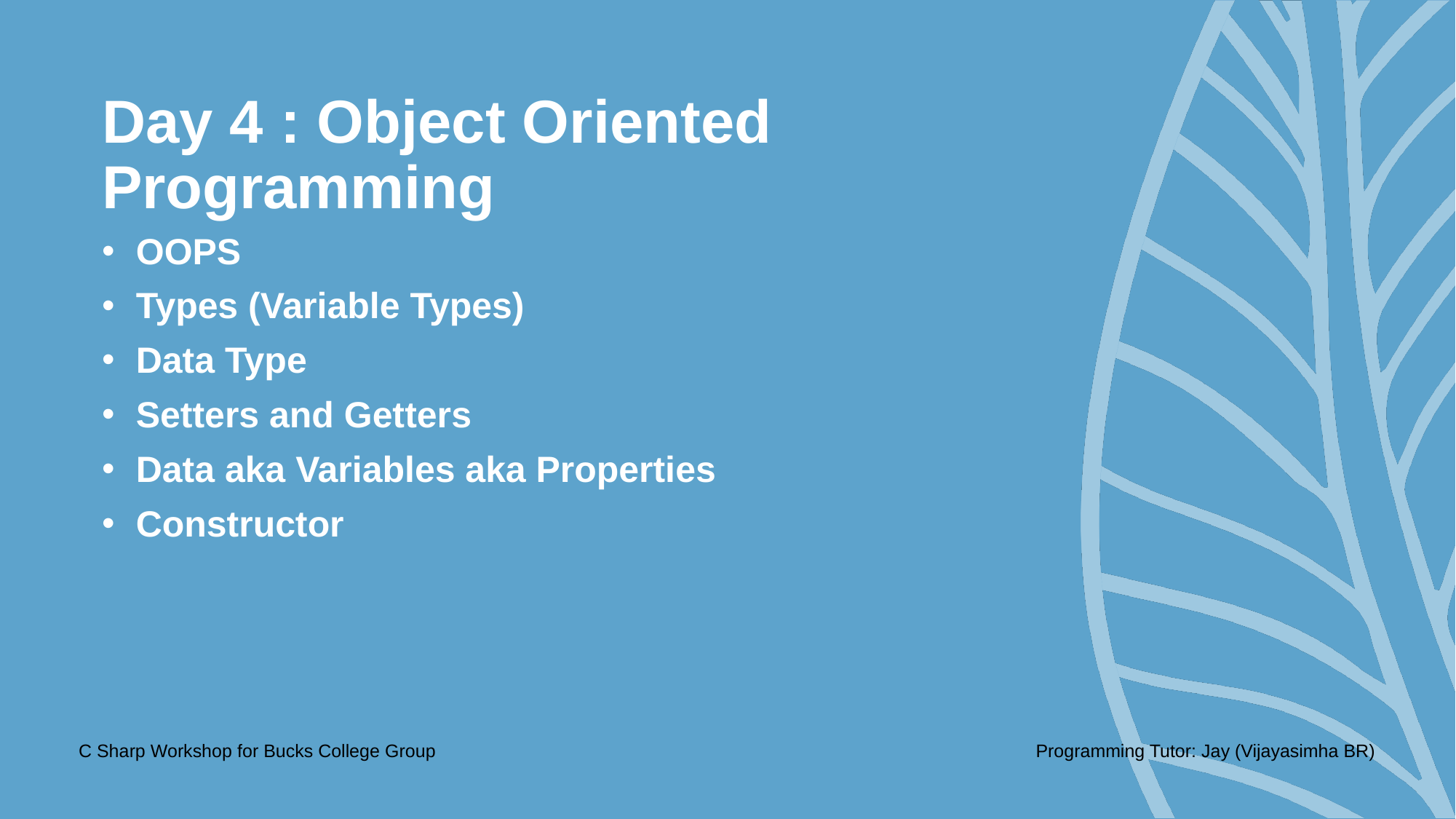

# Day 4 : Object Oriented Programming
OOPS
Types (Variable Types)
Data Type
Setters and Getters
Data aka Variables aka Properties
Constructor
C Sharp Workshop for Bucks College Group
Programming Tutor: Jay (Vijayasimha BR)